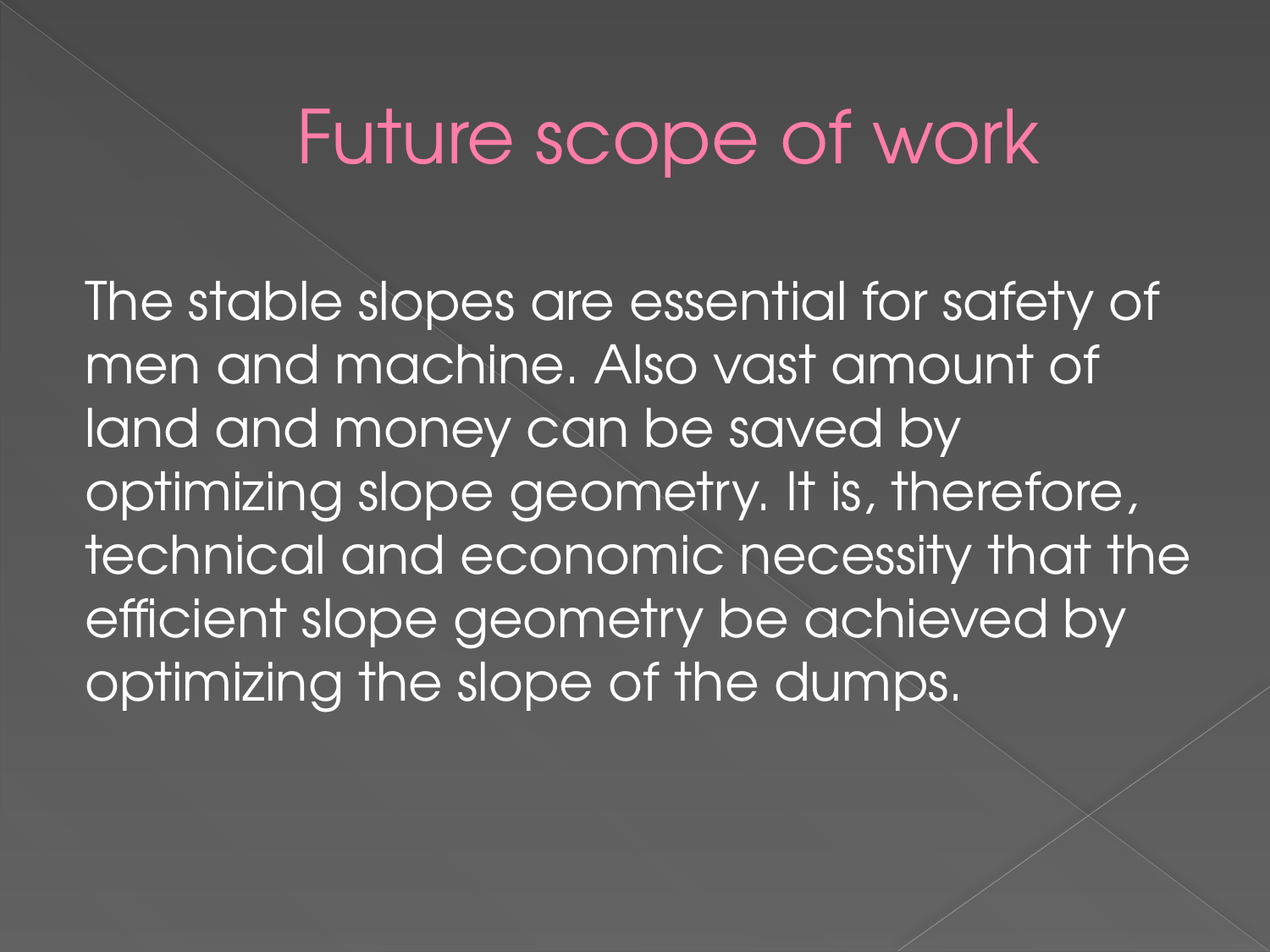

# Future scope of work
The stable slopes are essential for safety of men and machine. Also vast amount of land and money can be saved by optimizing slope geometry. It is, therefore, technical and economic necessity that the efficient slope geometry be achieved by optimizing the slope of the dumps.